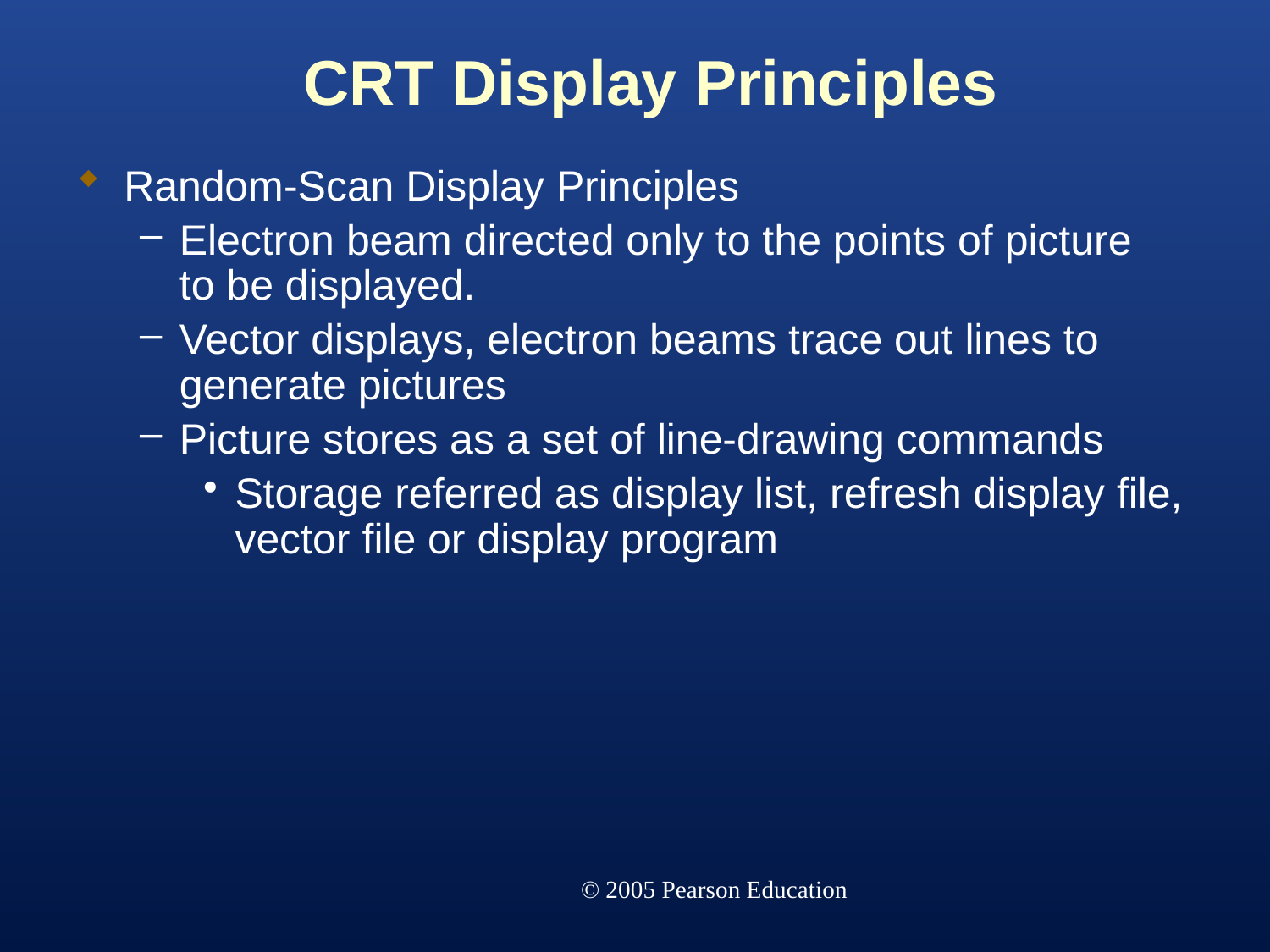

# CRT Display Principles
Random-Scan Display Principles
Electron beam directed only to the points of picture
to be displayed.
Vector displays, electron beams trace out lines to generate pictures
Picture stores as a set of line-drawing commands
Storage referred as display list, refresh display file, vector file or display program
© 2005 Pearson Education